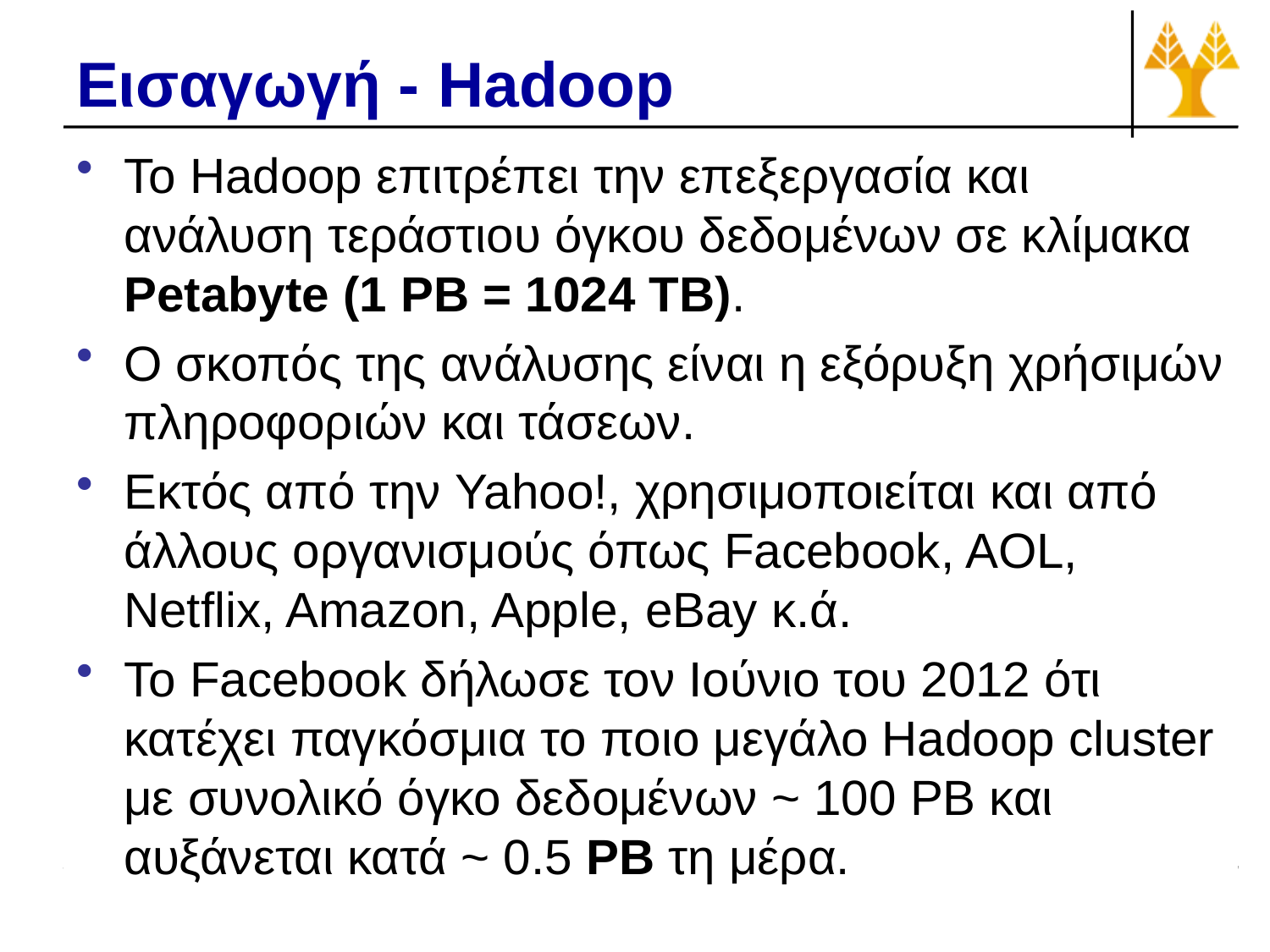

# Εισαγωγή - Hadoop
Το Hadoop επιτρέπει την επεξεργασία και ανάλυση τεράστιου όγκου δεδομένων σε κλίμακα Petabyte (1 PB = 1024 TB).
Ο σκοπός της ανάλυσης είναι η εξόρυξη χρήσιμών πληροφοριών και τάσεων.
Εκτός από την Yahoo!, χρησιμοποιείται και από άλλους οργανισμούς όπως Facebook, AOL, Netflix, Amazon, Apple, eBay κ.ά.
Το Facebook δήλωσε τον Ιούνιο του 2012 ότι κατέχει παγκόσμια το ποιο μεγάλο Hadoop cluster με συνολικό όγκο δεδομένων ~ 100 PB και αυξάνεται κατά ~ 0.5 PB τη μέρα.